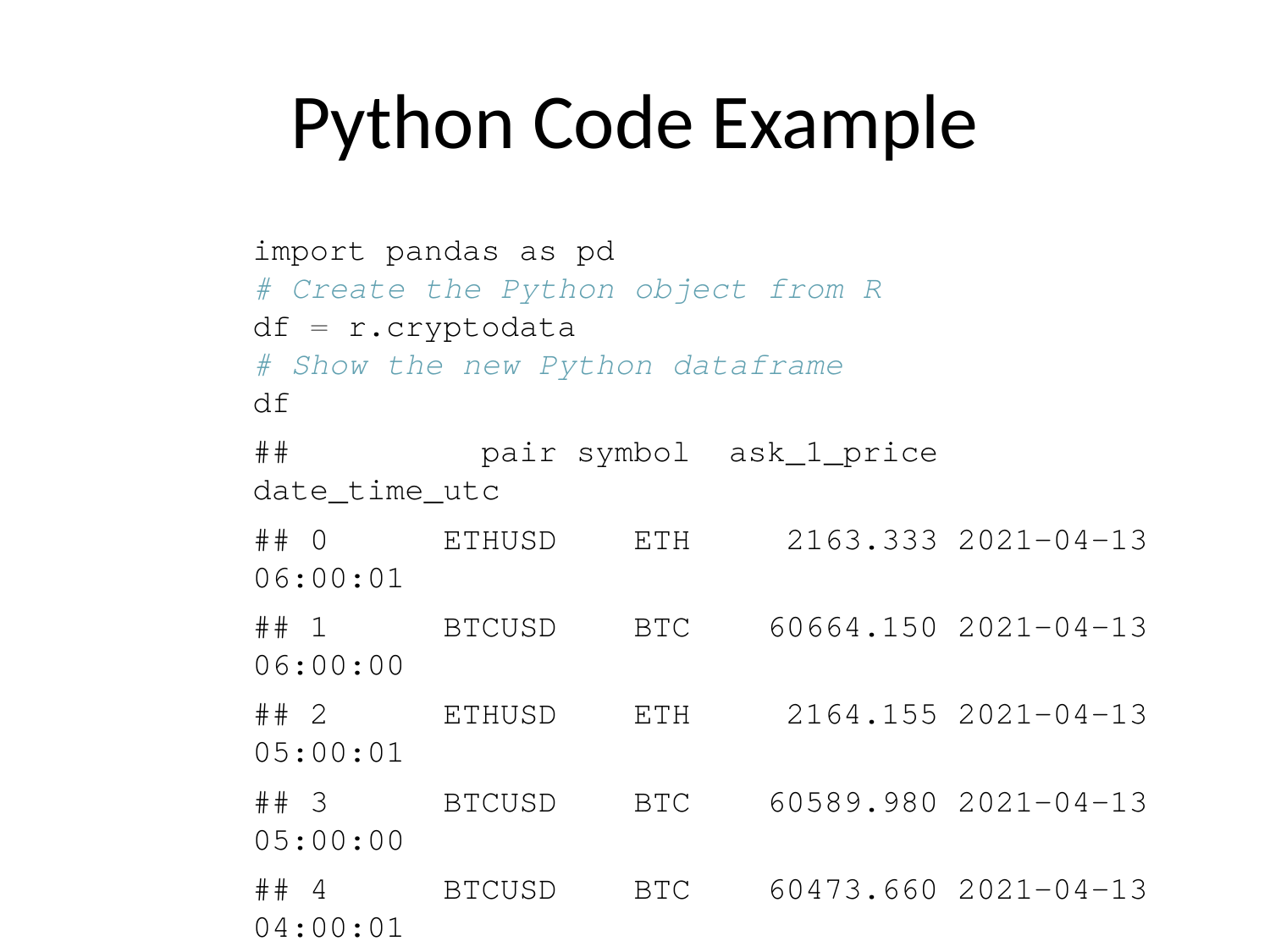

# Python Code Example
import pandas as pd
# Create the Python object from R
df = r.cryptodata
# Show the new Python dataframe
df
##          pair symbol  ask_1_price       date_time_utc
## 0      ETHUSD    ETH     2163.333 2021-04-13 06:00:01
## 1      BTCUSD    BTC    60664.150 2021-04-13 06:00:00
## 2      ETHUSD    ETH     2164.155 2021-04-13 05:00:01
## 3      BTCUSD    BTC    60589.980 2021-04-13 05:00:00
## 4      BTCUSD    BTC    60473.660 2021-04-13 04:00:01
## ...       ...    ...          ...                 ...
## 10925  BTCUSD    BTC    11972.900 2020-08-10 06:03:50
## 10926  BTCUSD    BTC    11985.890 2020-08-10 05:03:48
## 10927  BTCUSD    BTC    11997.470 2020-08-10 04:32:55
## 10928  BTCUSD    BTC    10686.880                 NaT
## 10929  ETHUSD    ETH      357.844                 NaT
##
## [10930 rows x 4 columns]